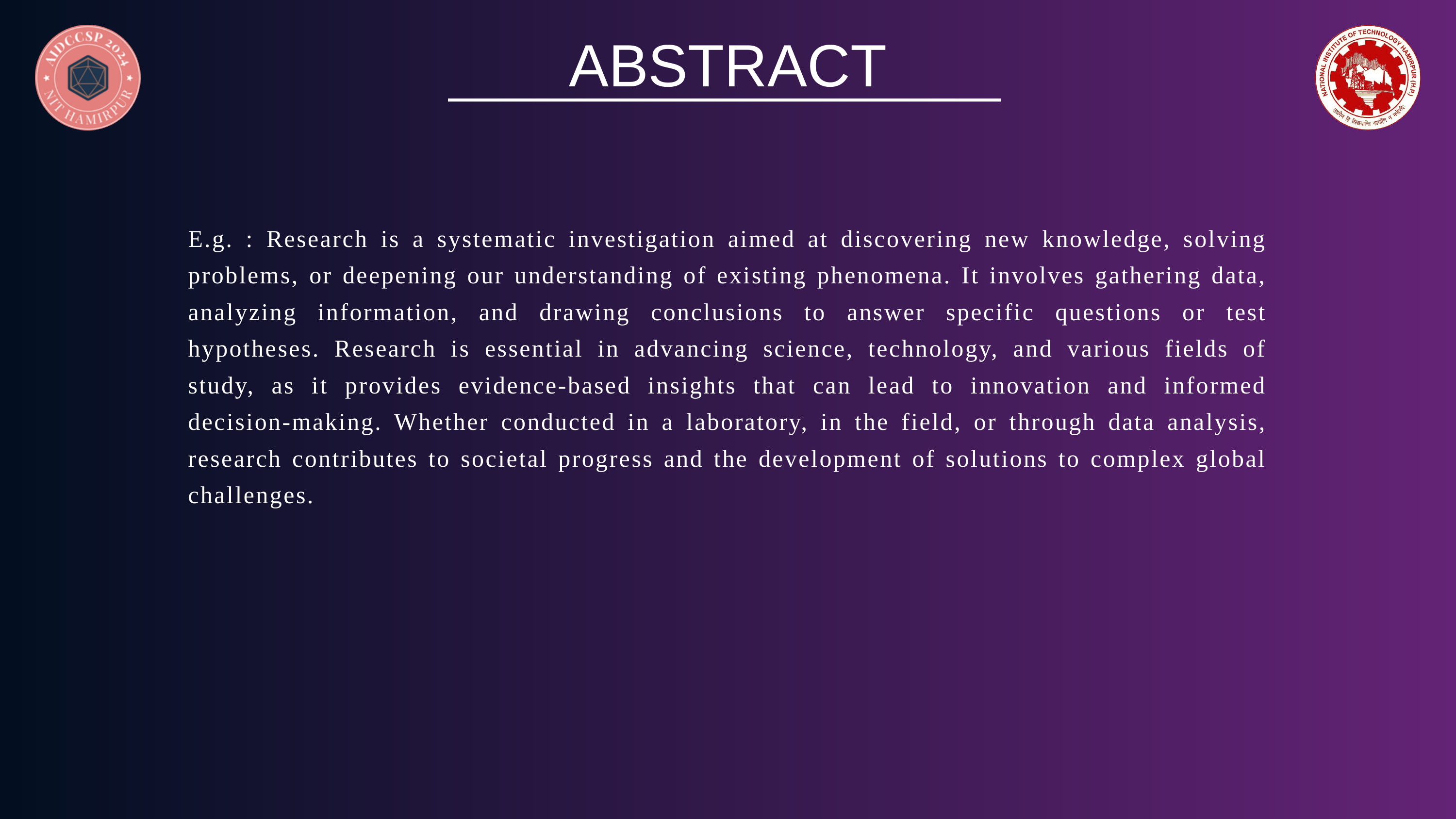

ABSTRACT

E.g. : Research is a systematic investigation aimed at discovering new knowledge, solving problems, or deepening our understanding of existing phenomena. It involves gathering data, analyzing information, and drawing conclusions to answer specific questions or test hypotheses. Research is essential in advancing science, technology, and various fields of study, as it provides evidence-based insights that can lead to innovation and informed decision-making. Whether conducted in a laboratory, in the field, or through data analysis, research contributes to societal progress and the development of solutions to complex global challenges.